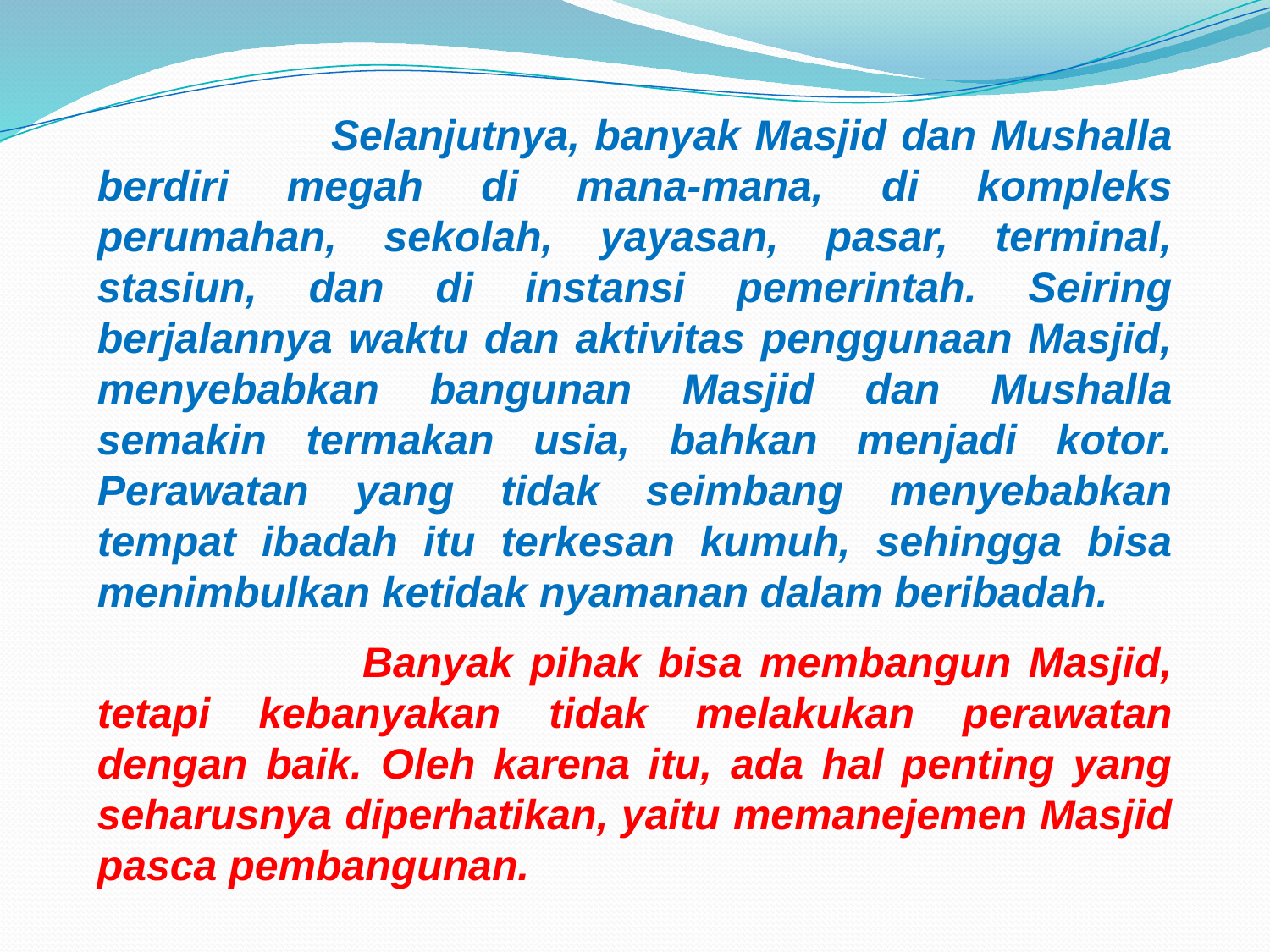

Selanjutnya, banyak Masjid dan Mushalla berdiri megah di mana-mana, di kompleks perumahan, sekolah, yayasan, pasar, terminal, stasiun, dan di instansi pemerintah. Seiring berjalannya waktu dan aktivitas penggunaan Masjid, menyebabkan bangunan Masjid dan Mushalla semakin termakan usia, bahkan menjadi kotor. Perawatan yang tidak seimbang menyebabkan tempat ibadah itu terkesan kumuh, sehingga bisa menimbulkan ketidak nyamanan dalam beribadah.
              Banyak pihak bisa membangun Masjid, tetapi kebanyakan tidak melakukan perawatan dengan baik. Oleh karena itu, ada hal penting yang seharusnya diperhatikan, yaitu memanejemen Masjid pasca pembangunan.